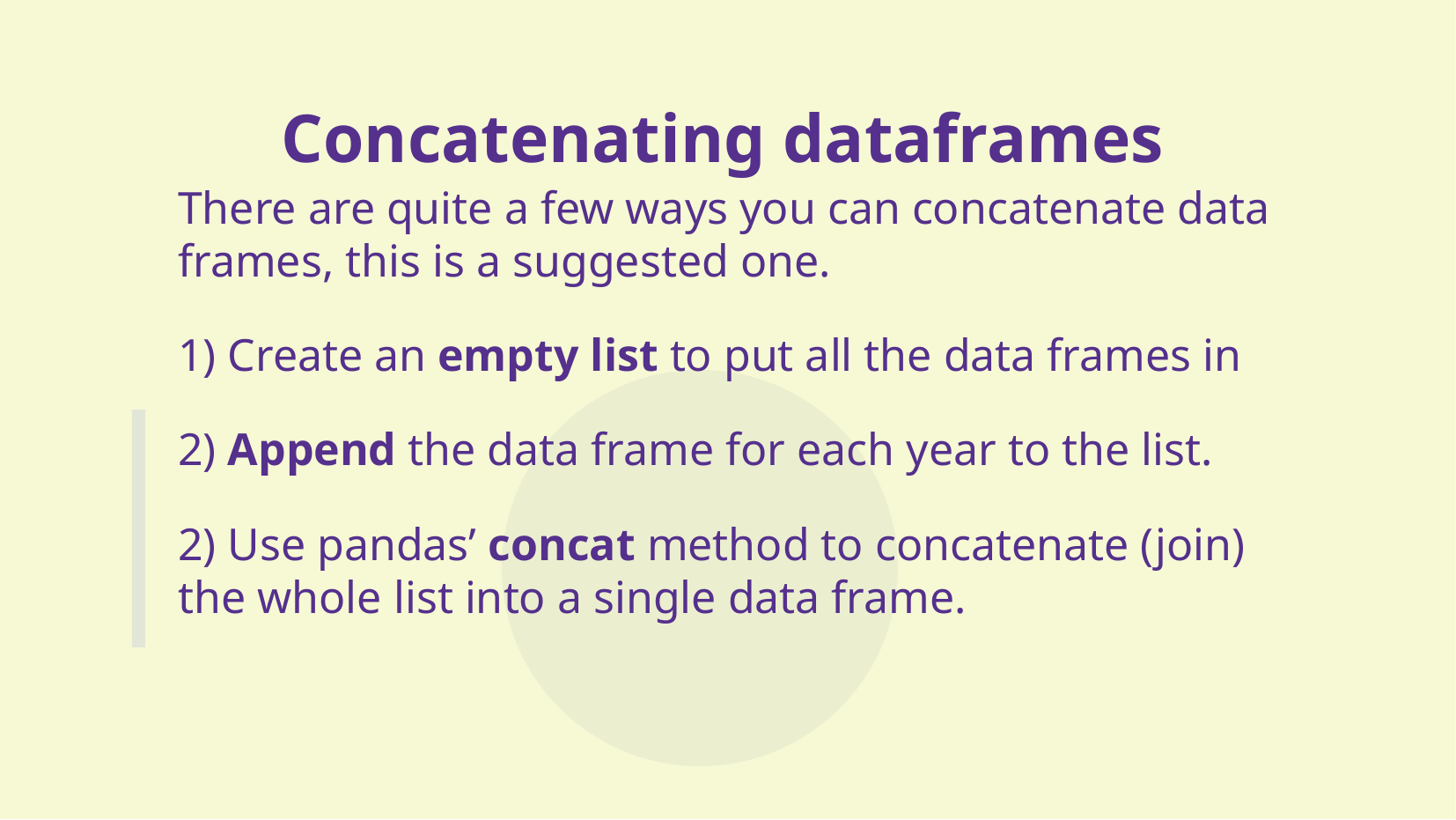

# Concatenating dataframes
There are quite a few ways you can concatenate data frames, this is a suggested one.
1) Create an empty list to put all the data frames in
2) Append the data frame for each year to the list.
2) Use pandas’ concat method to concatenate (join) the whole list into a single data frame.